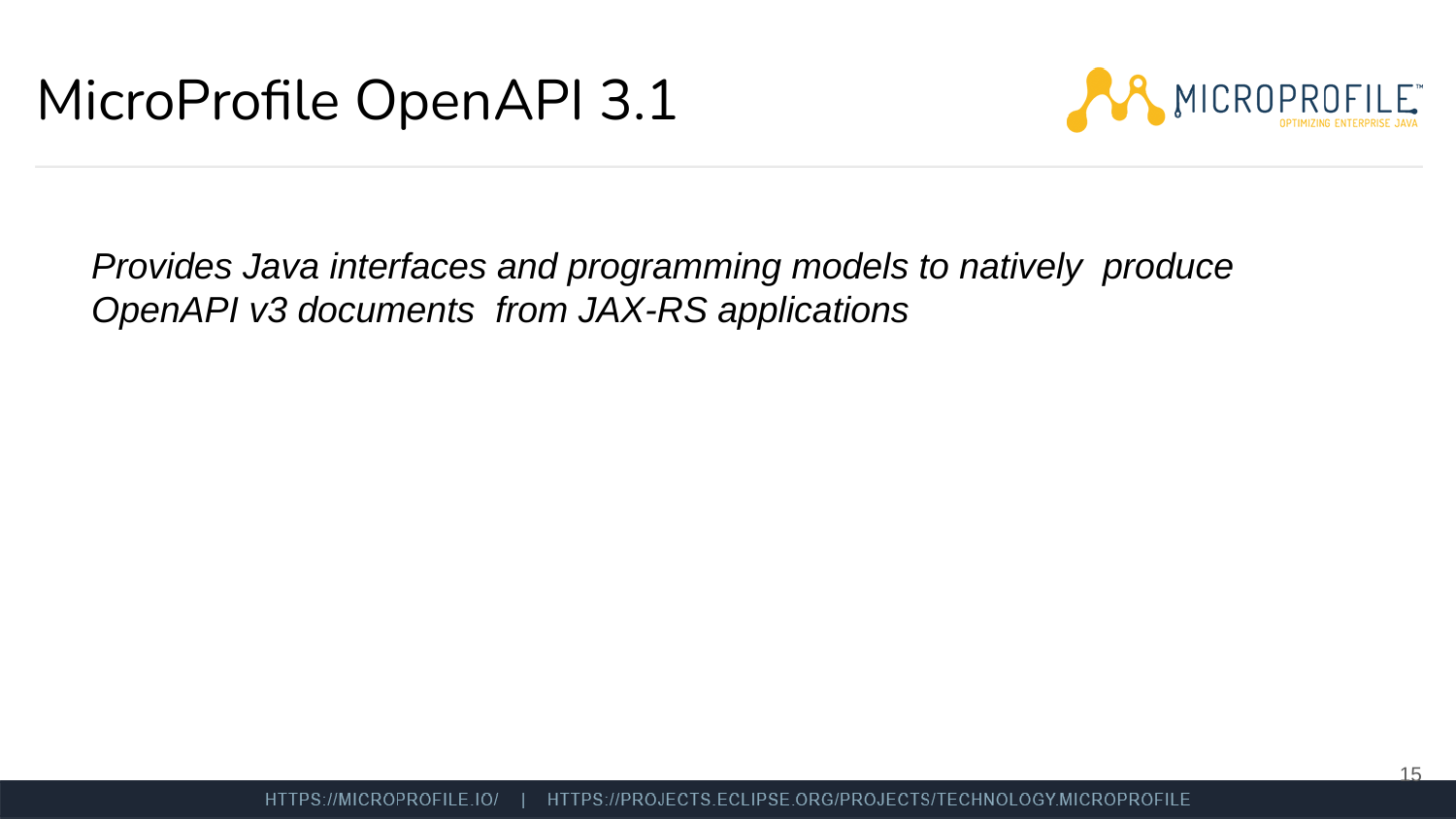

# MicroProfile OpenAPI 3.1
Provides Java interfaces and programming models to natively  produce OpenAPI v3 documents  from JAX-RS applications

15